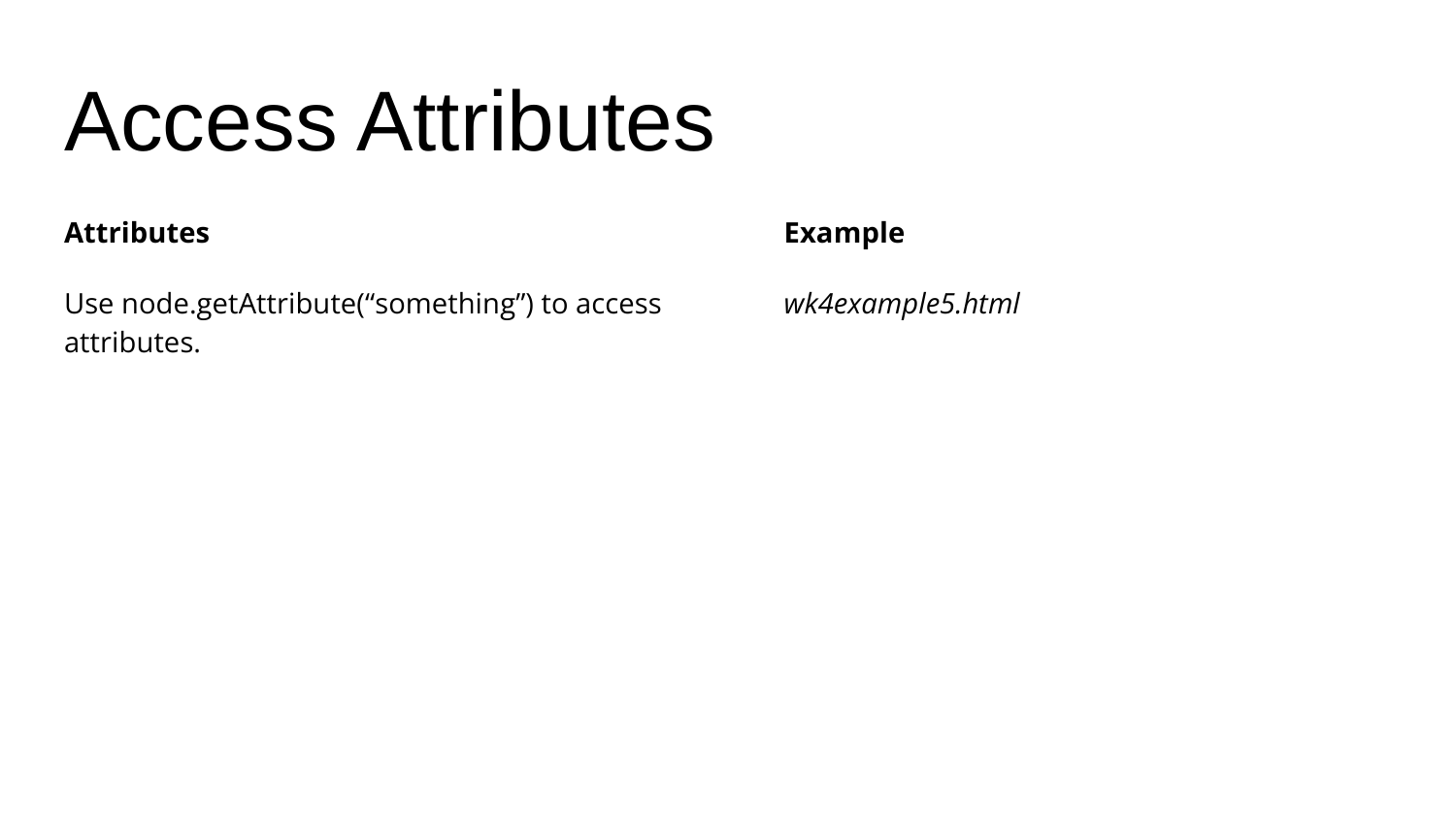

# Access Attributes
Attributes
Use node.getAttribute(“something”) to access attributes.

Example
wk4example5.html